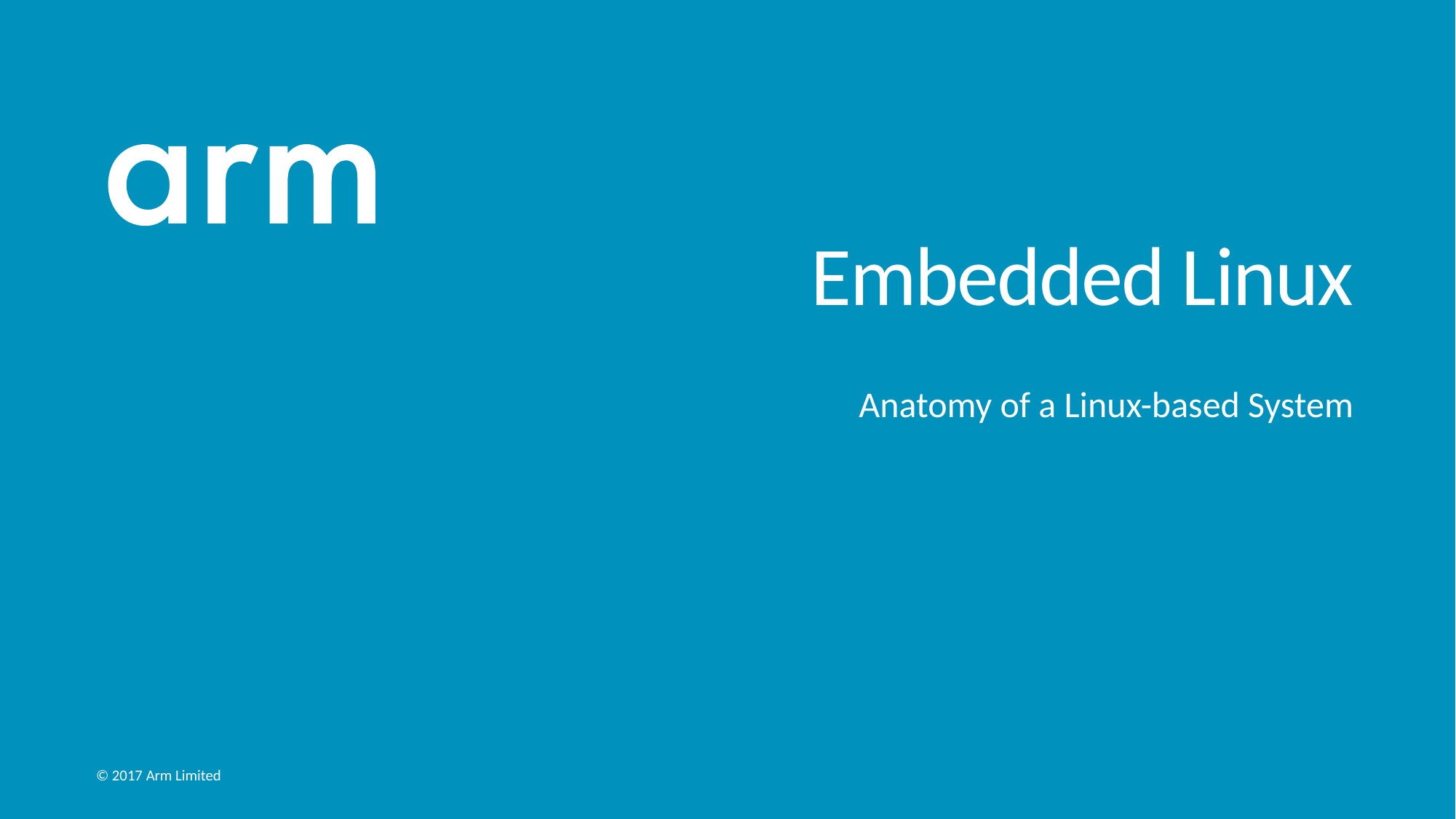

# Embedded Linux
Anatomy of a Linux-based System